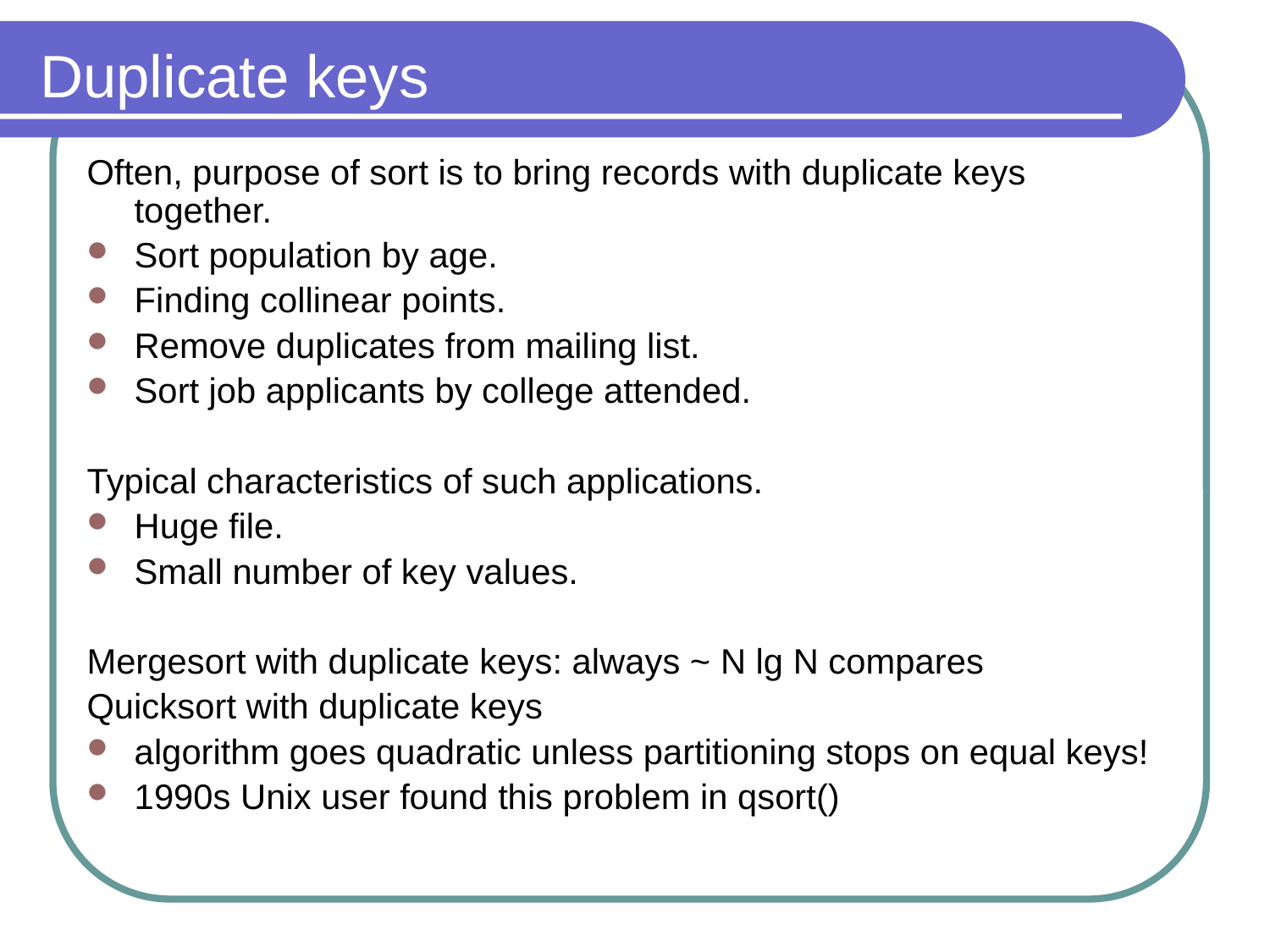

# Duplicate keys
Often, purpose of sort is to bring records with duplicate keys together.
Sort population by age.
Finding collinear points.
Remove duplicates from mailing list.
Sort job applicants by college attended.

Typical characteristics of such applications.
Huge file.
Small number of key values.

Mergesort with duplicate keys: always ~ N lg N compares
Quicksort with duplicate keys
algorithm goes quadratic unless partitioning stops on equal keys!
1990s Unix user found this problem in qsort()